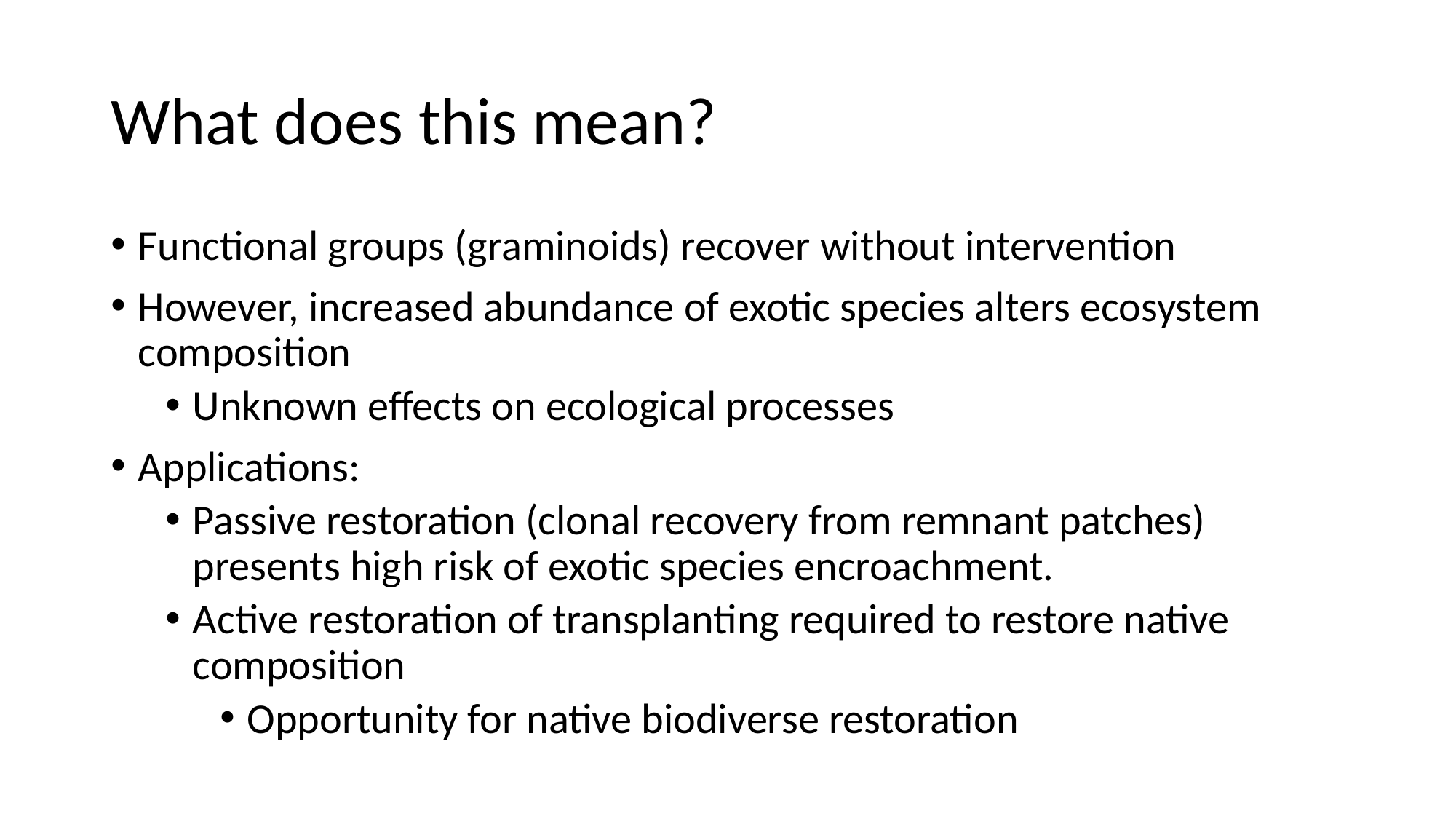

# What does this mean?
Functional groups (graminoids) recover without intervention
However, increased abundance of exotic species alters ecosystem composition
Unknown effects on ecological processes
Applications:
Passive restoration (clonal recovery from remnant patches) presents high risk of exotic species encroachment.
Active restoration of transplanting required to restore native composition
Opportunity for native biodiverse restoration